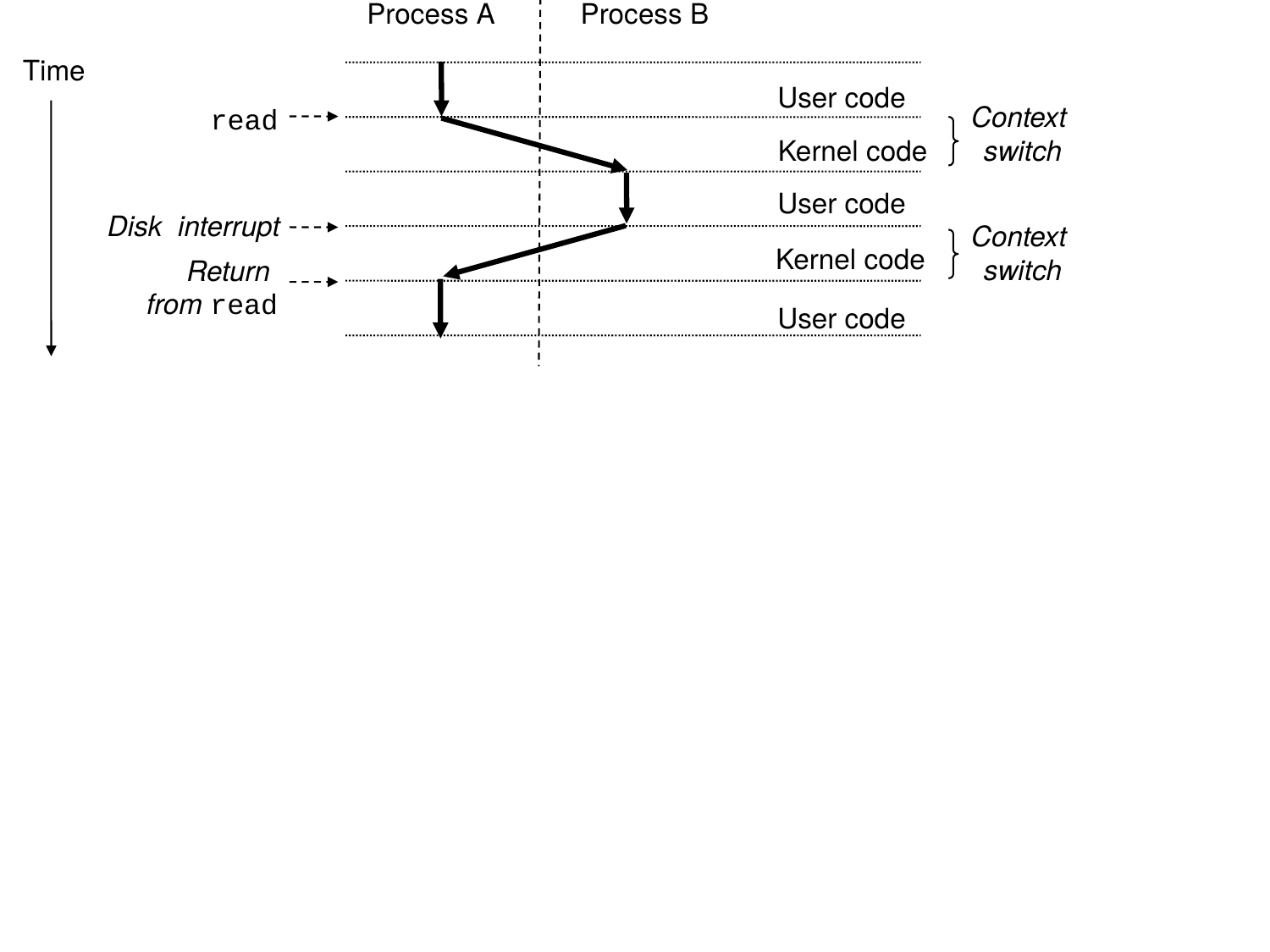

Process A
Process B

Time

User code
Context
switch
read

Kernel code

User code
Disk  interrupt
Context
switch

Kernel code
Return
from read

User code